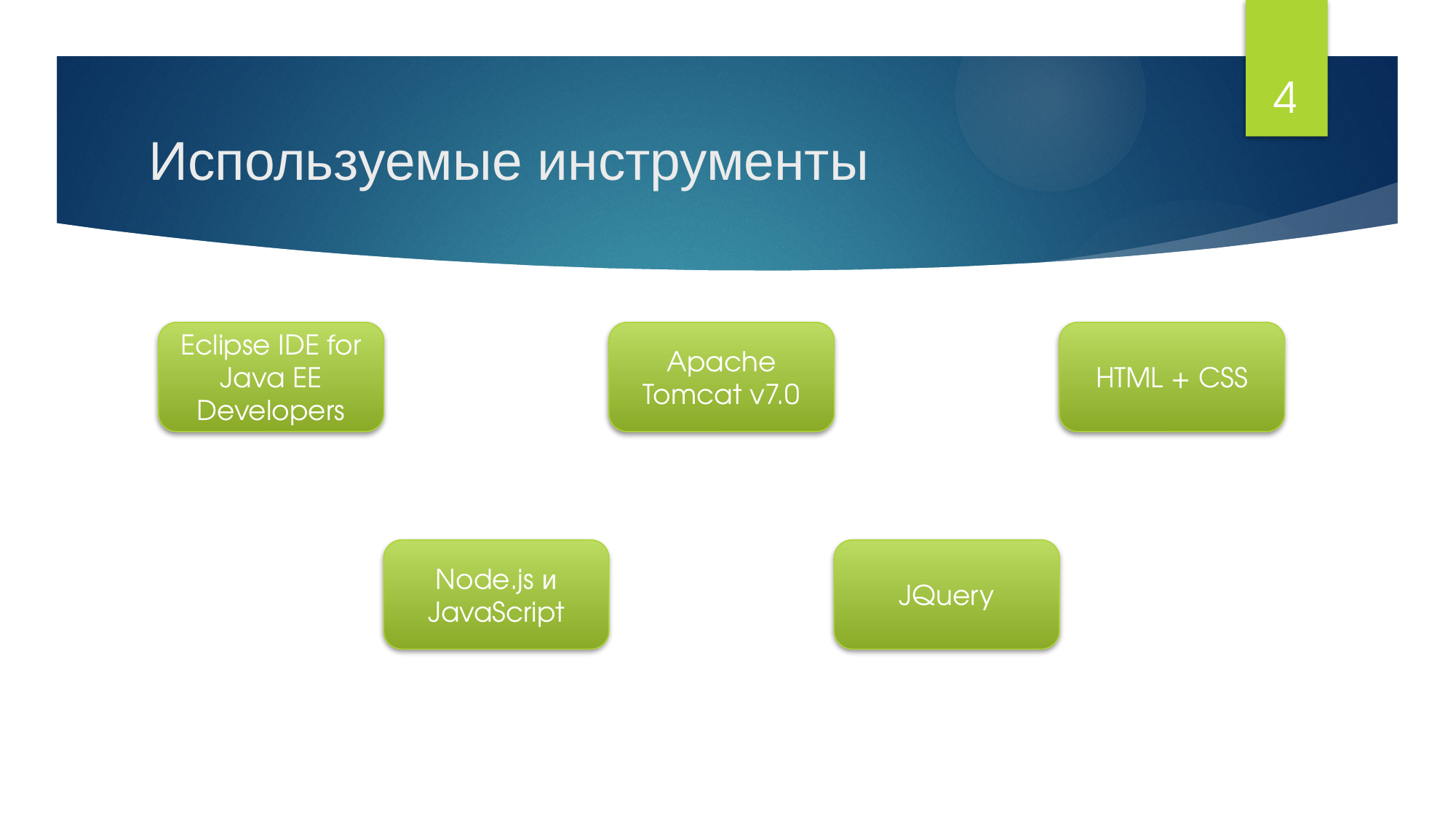

4
# Используемые инструменты
Eclipse IDE for Java EE Developers
Apache Tomcat v7.0
HTML + CSS
Node.js и JavaScript
JQuery